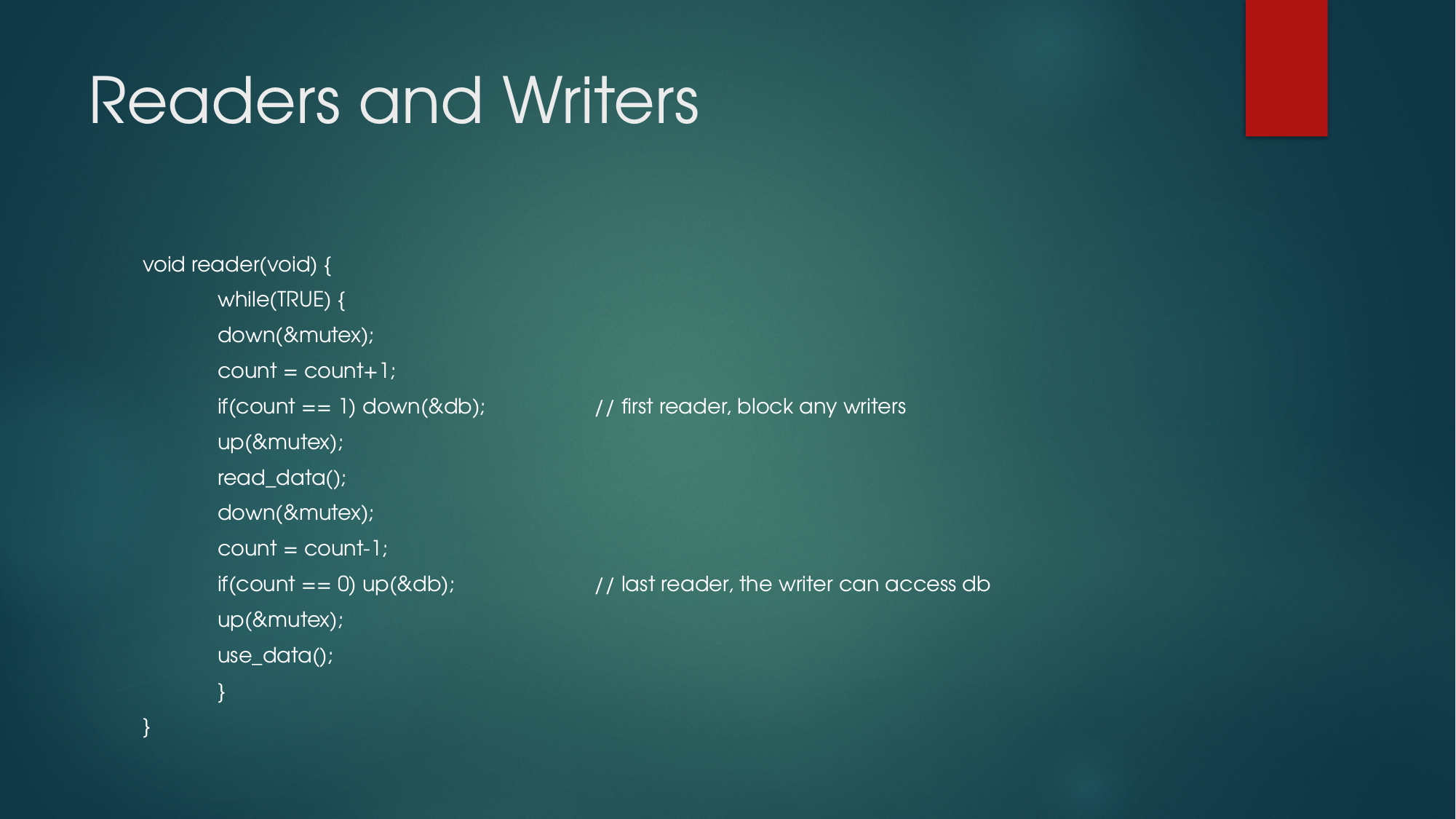

# Readers and Writers
void reader(void) {
	while(TRUE) {
		down(&mutex);
		count = count+1;
		if(count == 1) down(&db);		// first reader, block any writers
		up(&mutex);
		read_data();
		down(&mutex);
		count = count-1;
		if(count == 0) up(&db);		// last reader, the writer can access db
		up(&mutex);
		use_data();
	}
}